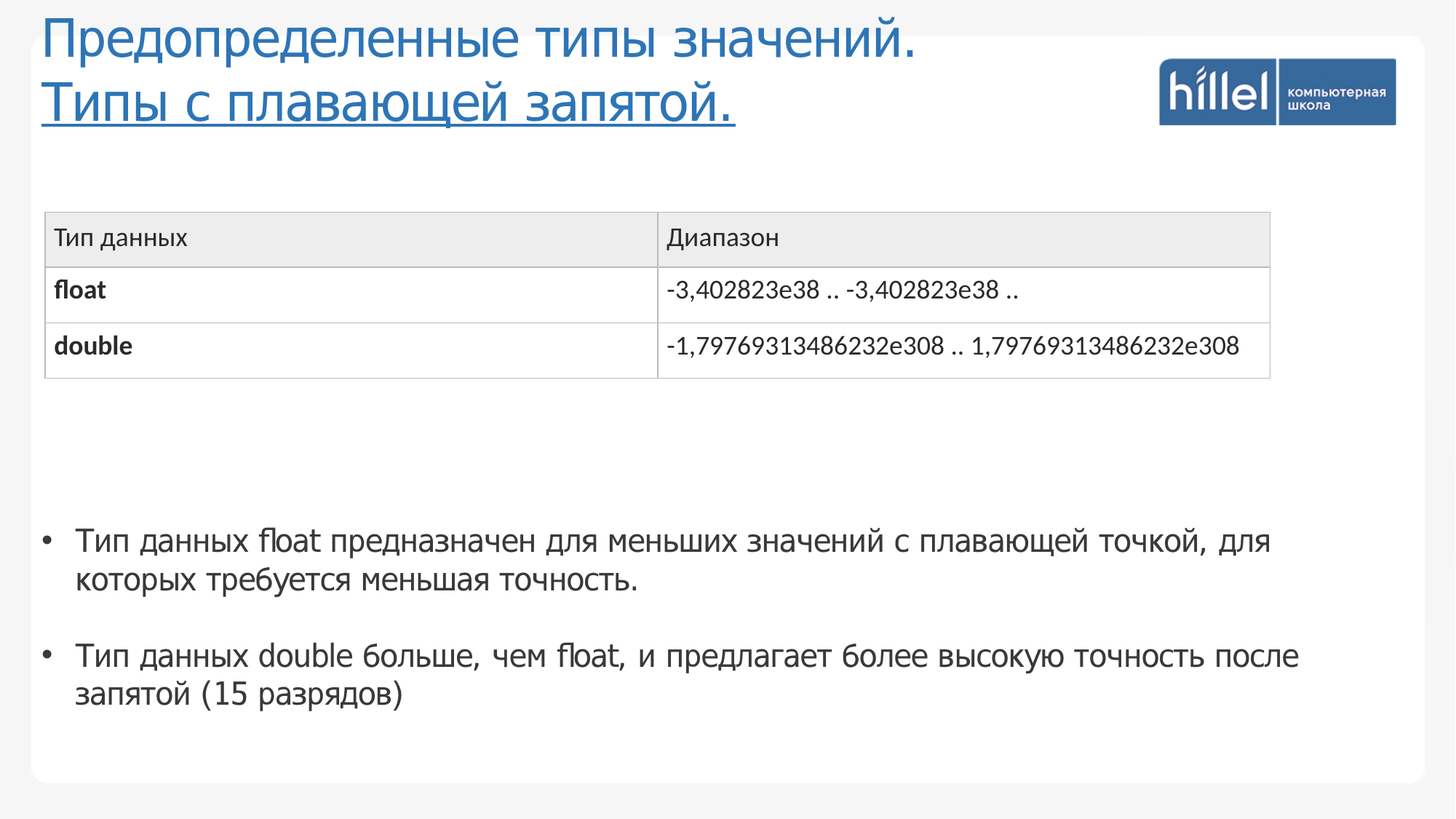

Предопределенные типы значений.
Типы с плавающей запятой.
| Тип данных | Диапазон |
| --- | --- |
| float | -3,402823e38 .. -3,402823e38 .. |
| double | -1,79769313486232e308 .. 1,79769313486232e308 |
Тип данных float предназначен для меньших значений с плавающей точкой, для которых требуется меньшая точность.

Тип данных double больше, чем float, и предлагает более высокую точность после запятой (15 разрядов)